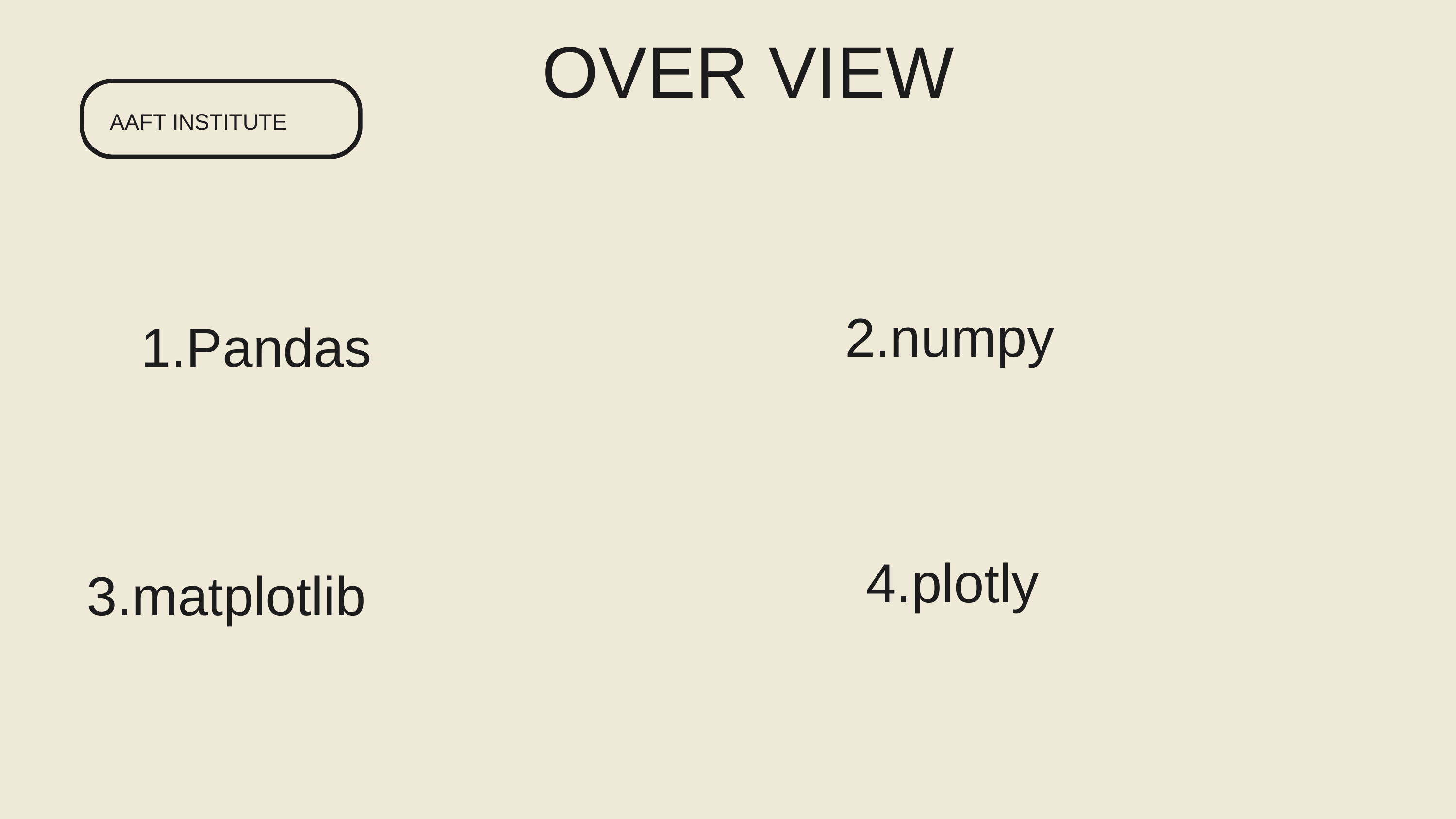

OVER VIEW

AAFT INSTITUTE
2.numpy
 1.Pandas
4.plotly
3.matplotlib